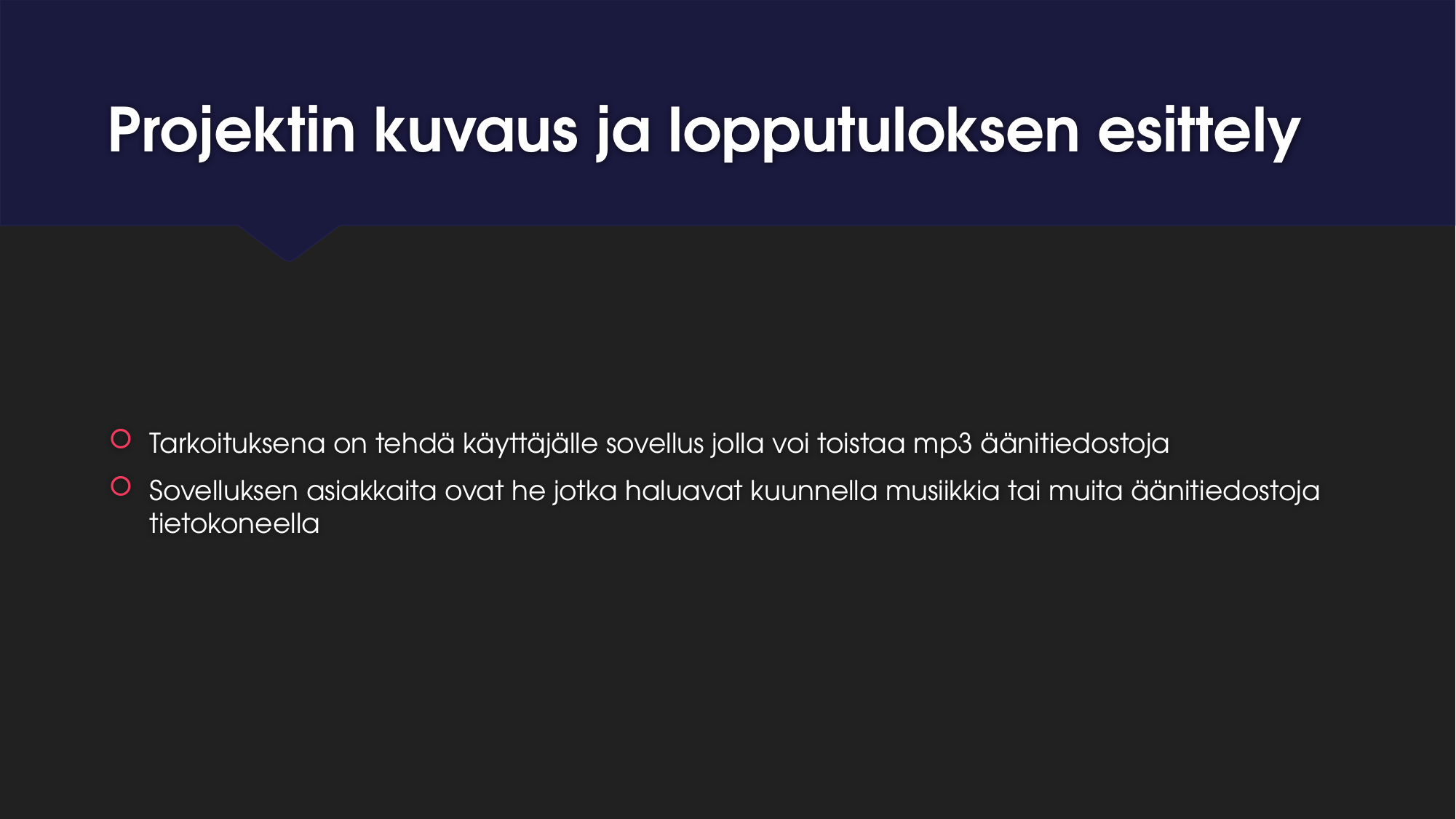

# Projektin kuvaus ja lopputuloksen esittely
Tarkoituksena on tehdä käyttäjälle sovellus jolla voi toistaa mp3 äänitiedostoja
Sovelluksen asiakkaita ovat he jotka haluavat kuunnella musiikkia tai muita äänitiedostoja tietokoneella